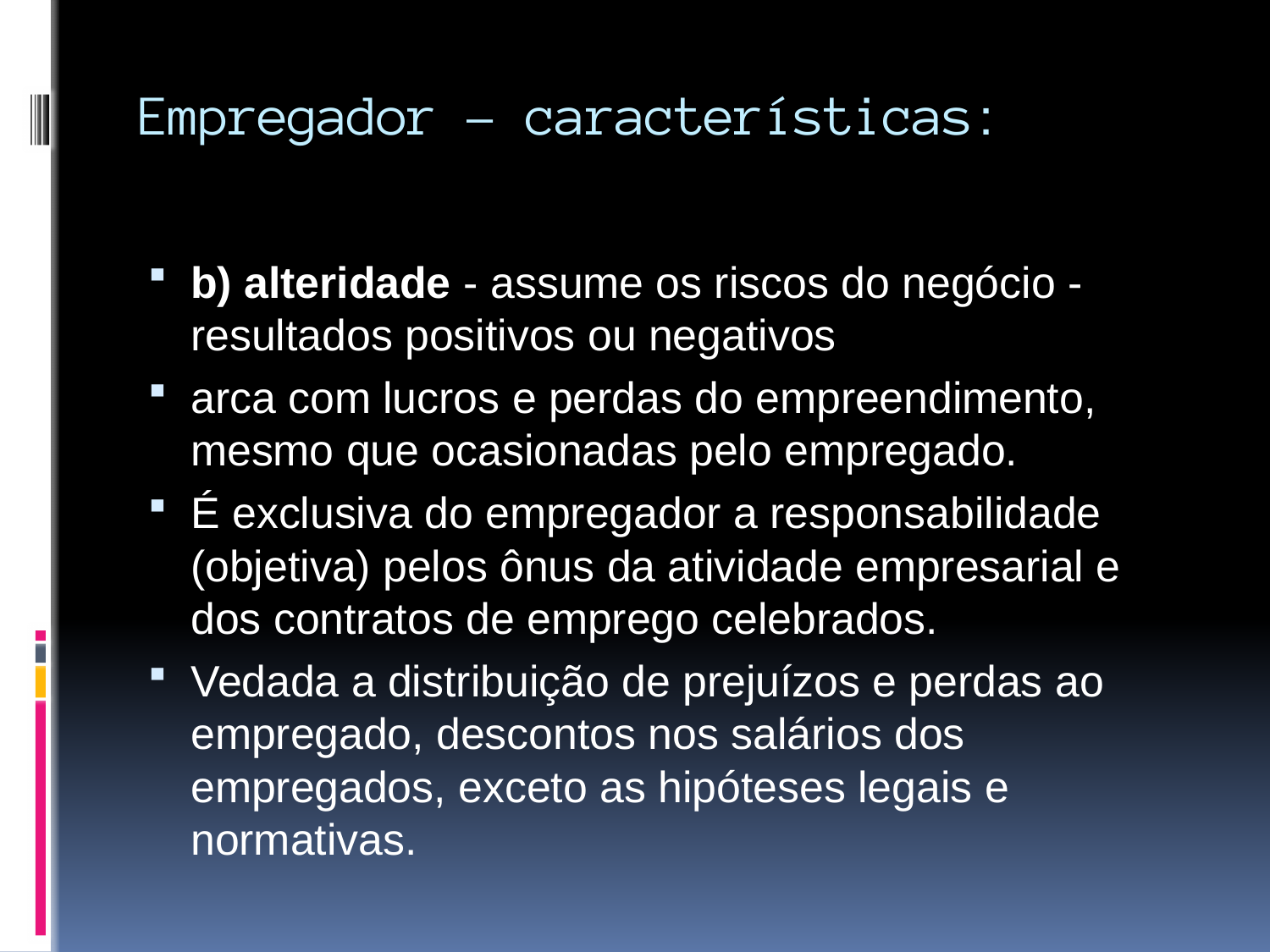

# Empregador – características:
b) alteridade - assume os riscos do negócio - resultados positivos ou negativos
arca com lucros e perdas do empreendimento, mesmo que ocasionadas pelo empregado.
É exclusiva do empregador a responsabilidade (objetiva) pelos ônus da atividade empresarial e dos contratos de emprego celebrados.
Vedada a distribuição de prejuízos e perdas ao empregado, descontos nos salários dos empregados, exceto as hipóteses legais e normativas.